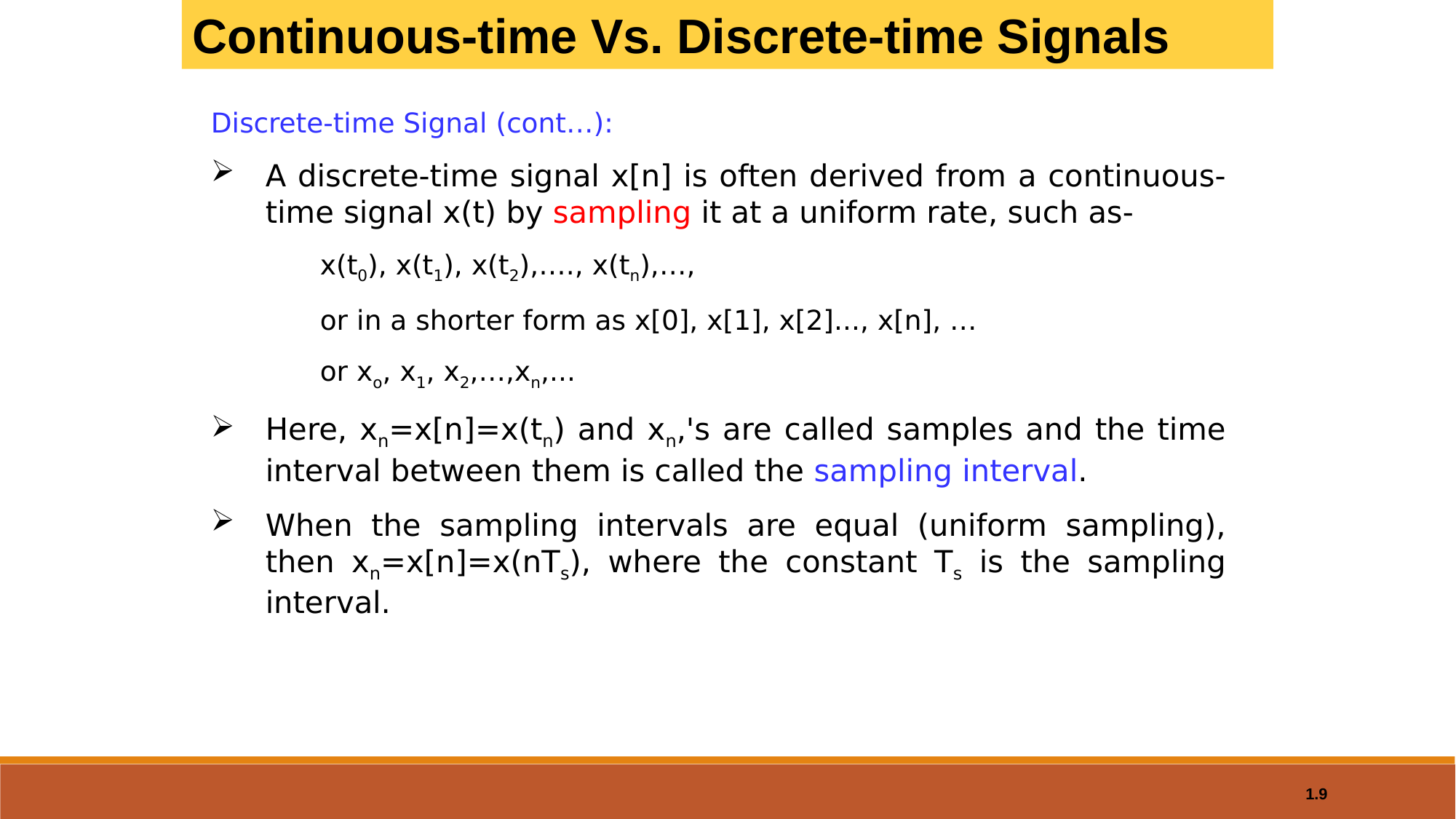

Continuous-time Vs. Discrete-time Signals
Discrete-time Signal (cont…):
A discrete-time signal x[n] is often derived from a continuous-time signal x(t) by sampling it at a uniform rate, such as-
x(t0), x(t1), x(t2),…., x(tn),…,
or in a shorter form as x[0], x[1], x[2]..., x[n], …
or xo, x1, x2,…,xn,...
Here, xn=x[n]=x(tn) and xn,'s are called samples and the time interval between them is called the sampling interval.
When the sampling intervals are equal (uniform sampling), then xn=x[n]=x(nTs), where the constant Ts is the sampling interval.
1.9